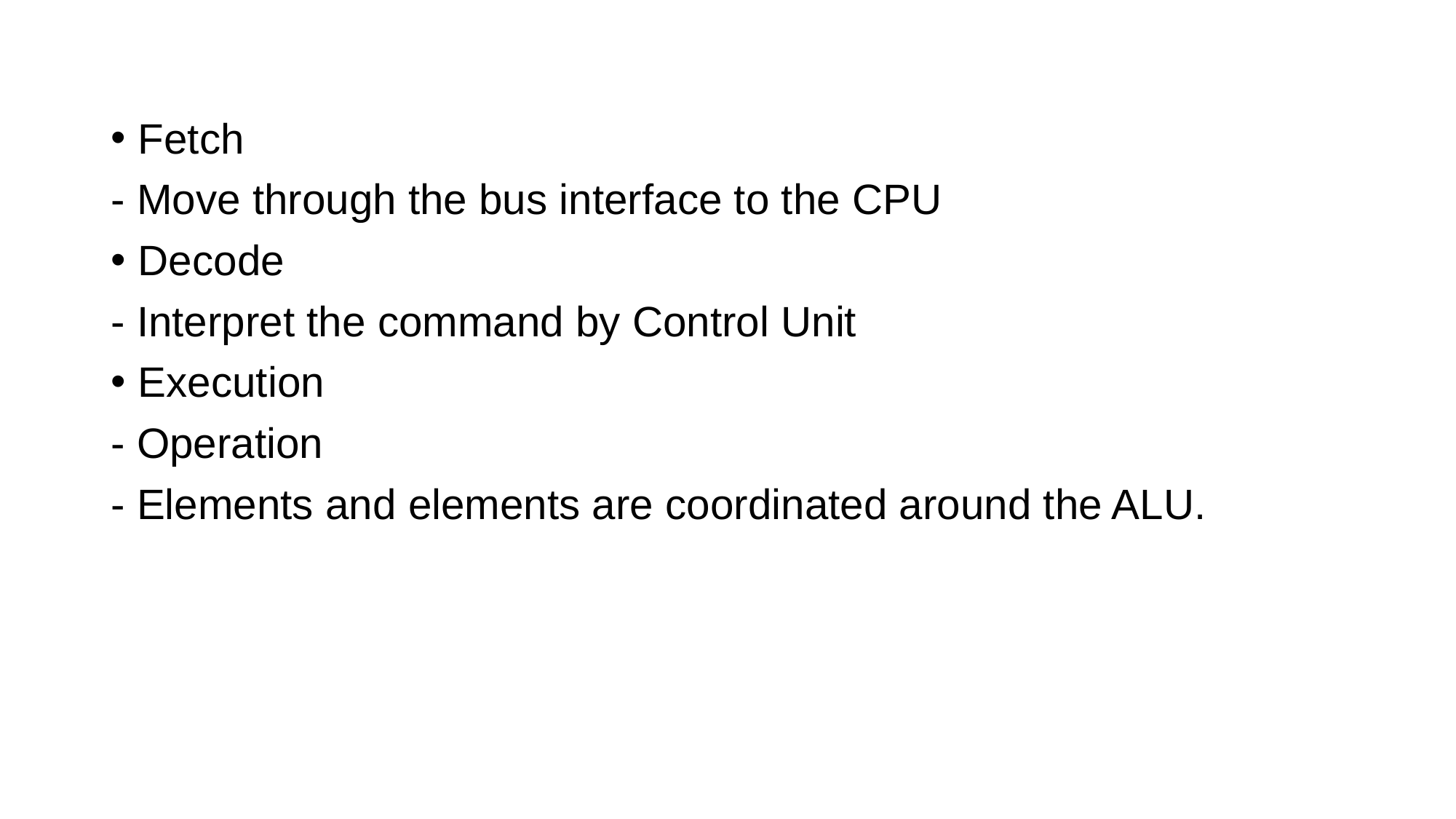

Fetch
- Move through the bus interface to the CPU
Decode
- Interpret the command by Control Unit
Execution
- Operation
- Elements and elements are coordinated around the ALU.